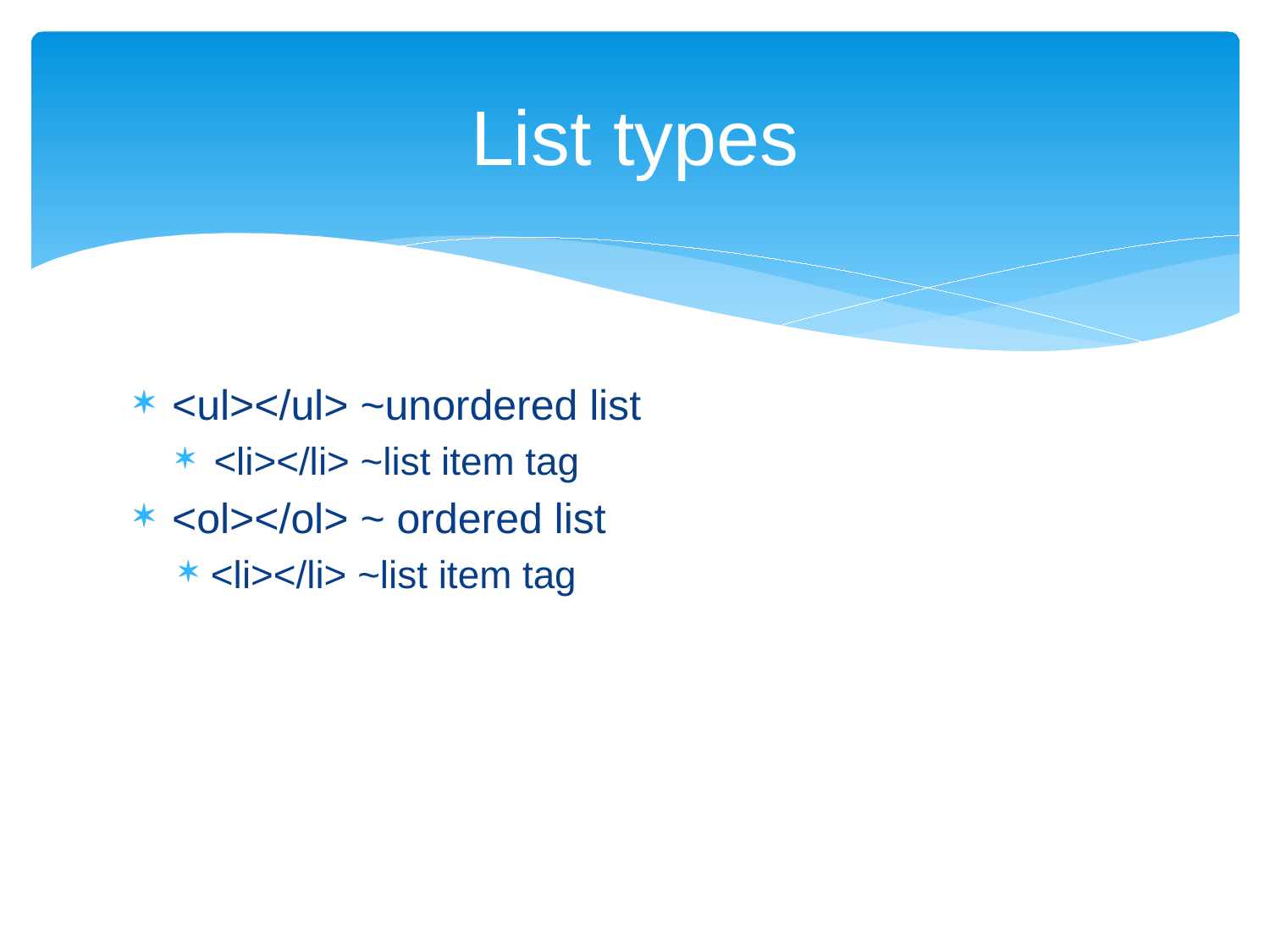

# List types
<ul></ul> ~unordered list
<li></li> ~list item tag
<ol></ol> ~ ordered list
<li></li> ~list item tag